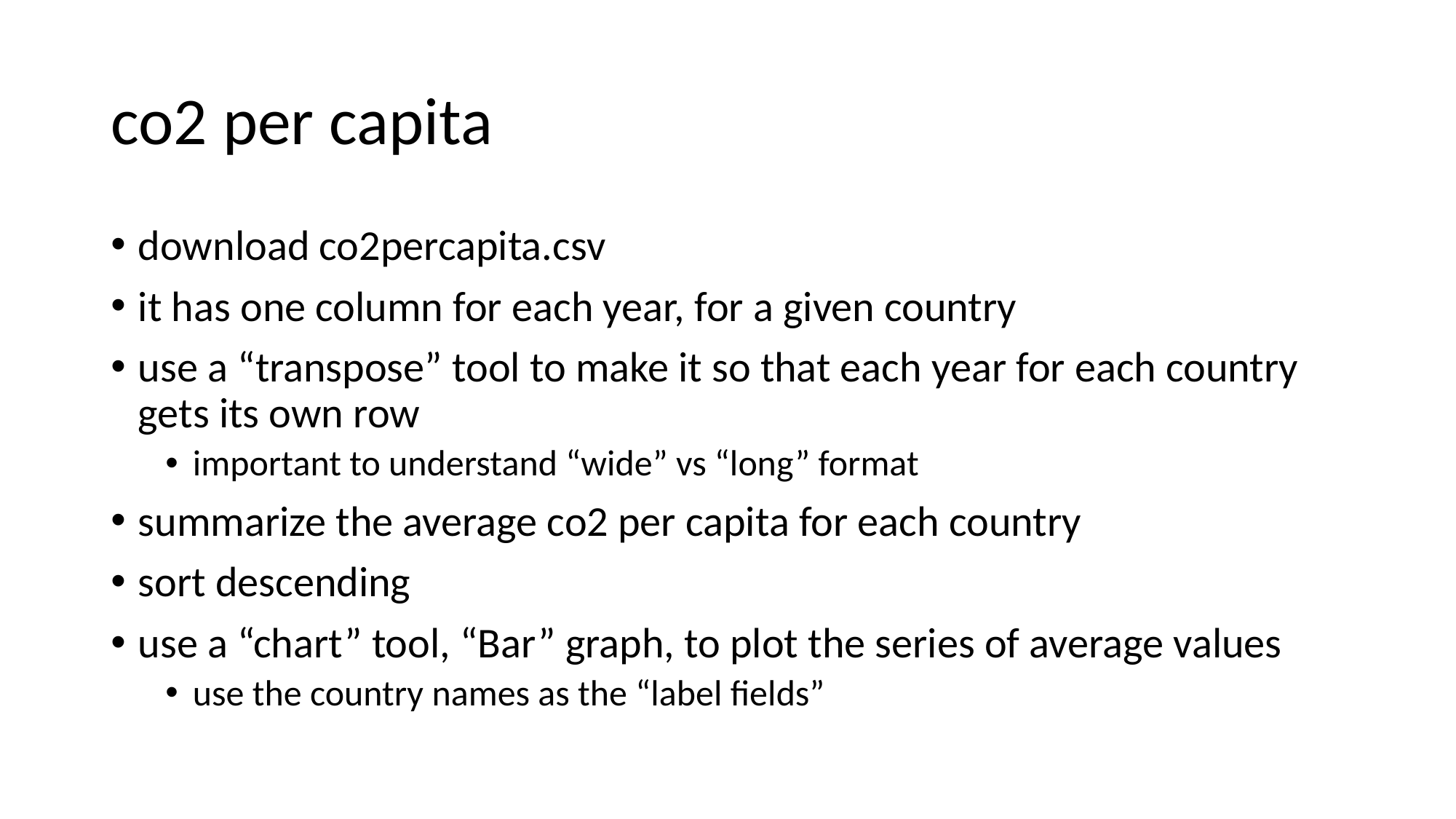

# co2 per capita
download co2percapita.csv
it has one column for each year, for a given country
use a “transpose” tool to make it so that each year for each country gets its own row
important to understand “wide” vs “long” format
summarize the average co2 per capita for each country
sort descending
use a “chart” tool, “Bar” graph, to plot the series of average values
use the country names as the “label fields”